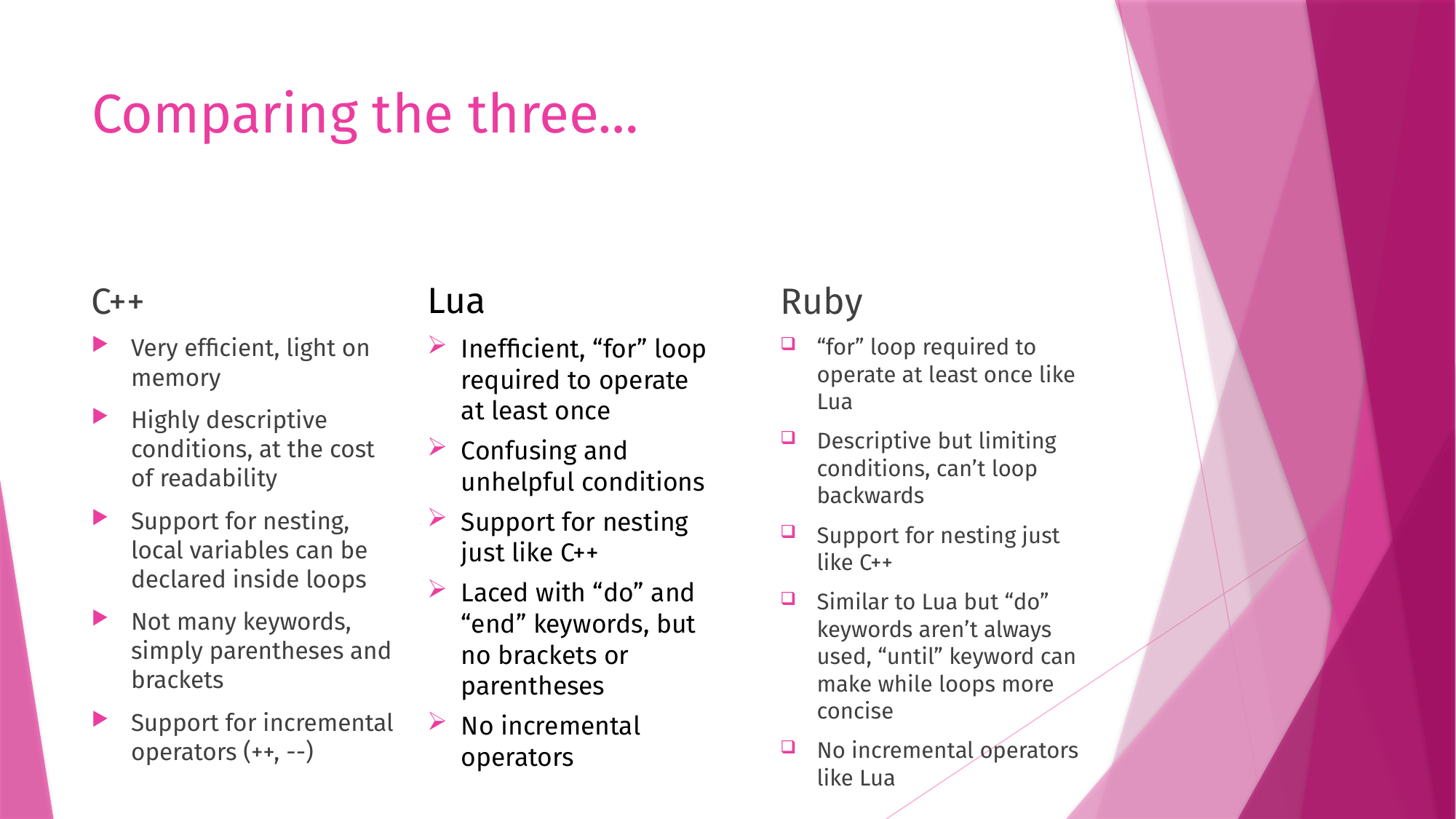

# Comparing the three…
C++
Ruby
Lua
Very efficient, light on memory
Highly descriptive conditions, at the cost of readability
Support for nesting, local variables can be declared inside loops
Not many keywords, simply parentheses and brackets
Support for incremental operators (++, --)
Inefficient, “for” loop required to operate at least once
Confusing and unhelpful conditions
Support for nesting just like C++
Laced with “do” and “end” keywords, but no brackets or parentheses
No incremental operators
“for” loop required to operate at least once like Lua
Descriptive but limiting conditions, can’t loop backwards
Support for nesting just like C++
Similar to Lua but “do” keywords aren’t always used, “until” keyword can make while loops more concise
No incremental operators like Lua